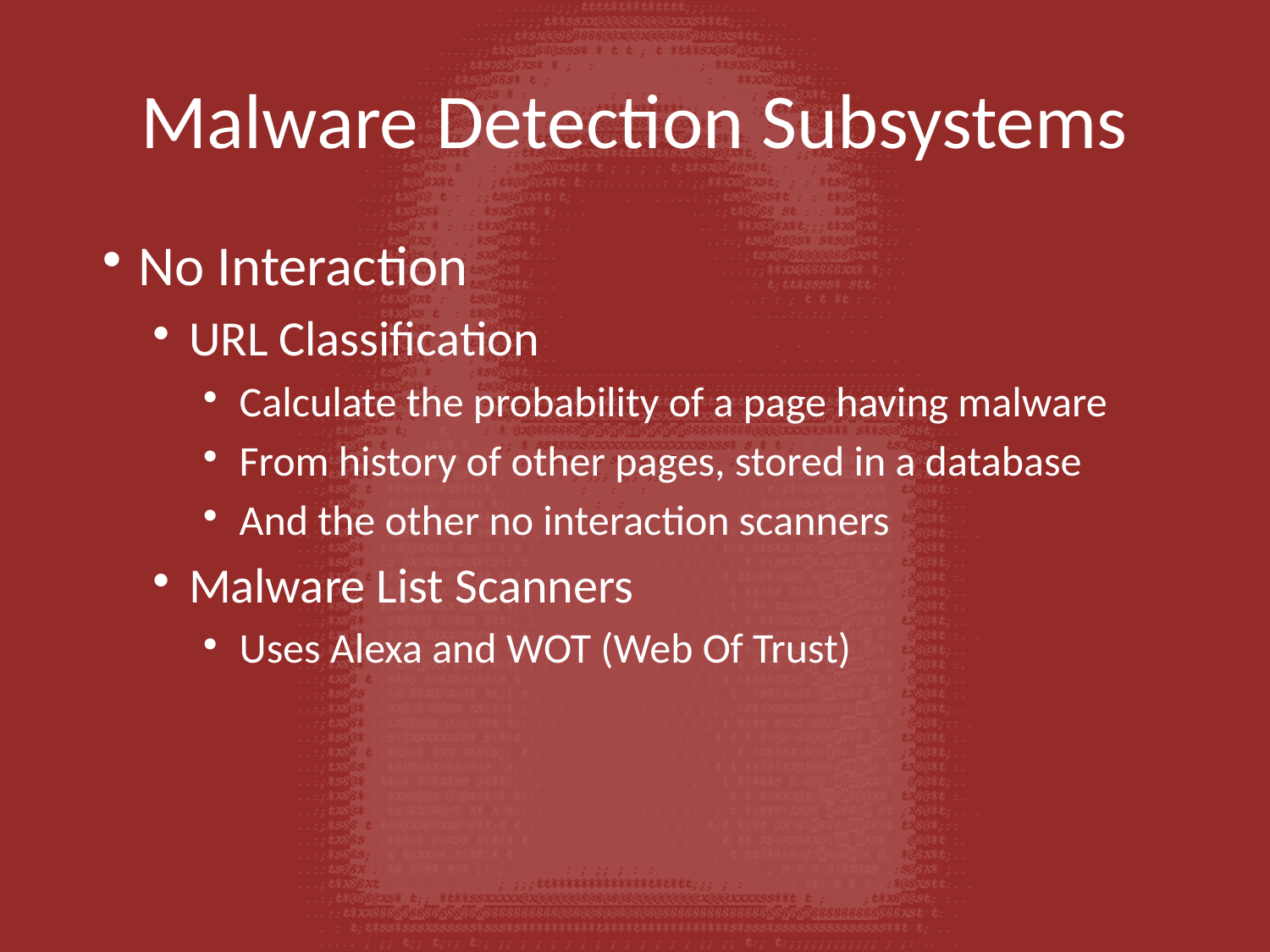

# Malware Detection Subsystems
No Interaction
URL Classification
Calculate the probability of a page having malware
From history of other pages, stored in a database
And the other no interaction scanners
Malware List Scanners
Uses Alexa and WOT (Web Of Trust)